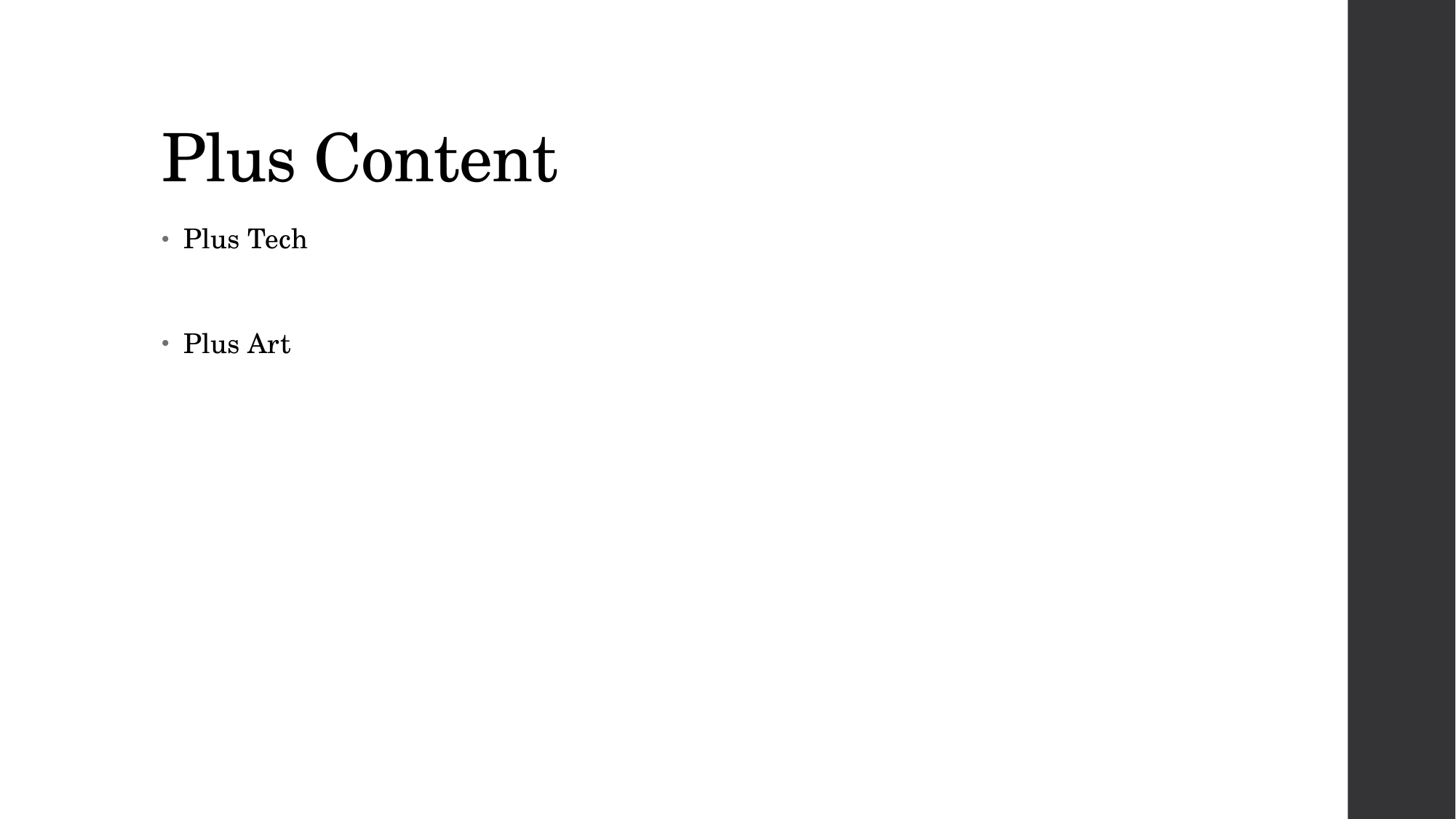

# Plus Content
Plus Tech

Plus Art